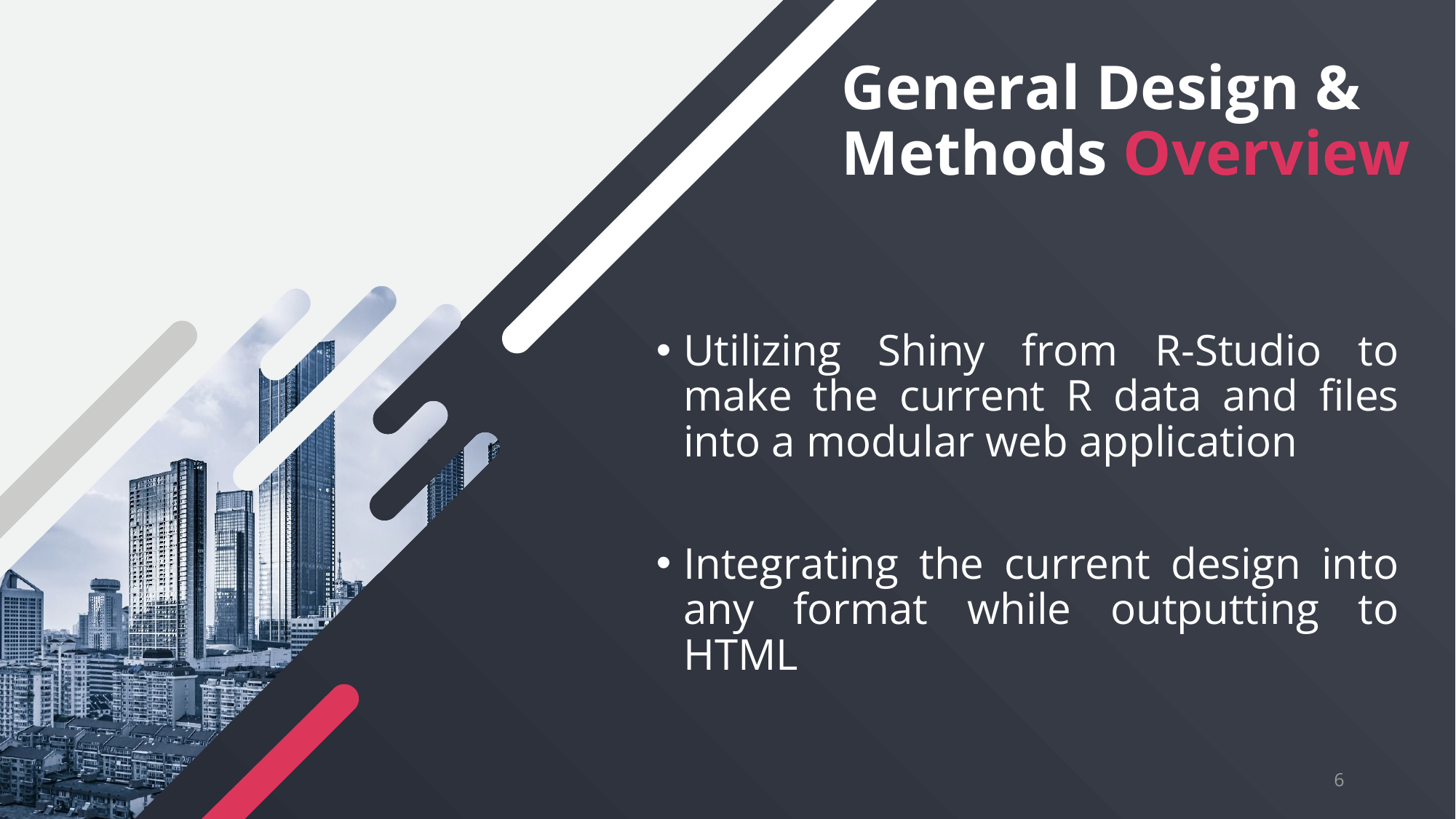

# General Design & Methods Overview
Utilizing Shiny from R-Studio to make the current R data and files into a modular web application

Integrating the current design into any format while outputting to HTML
6